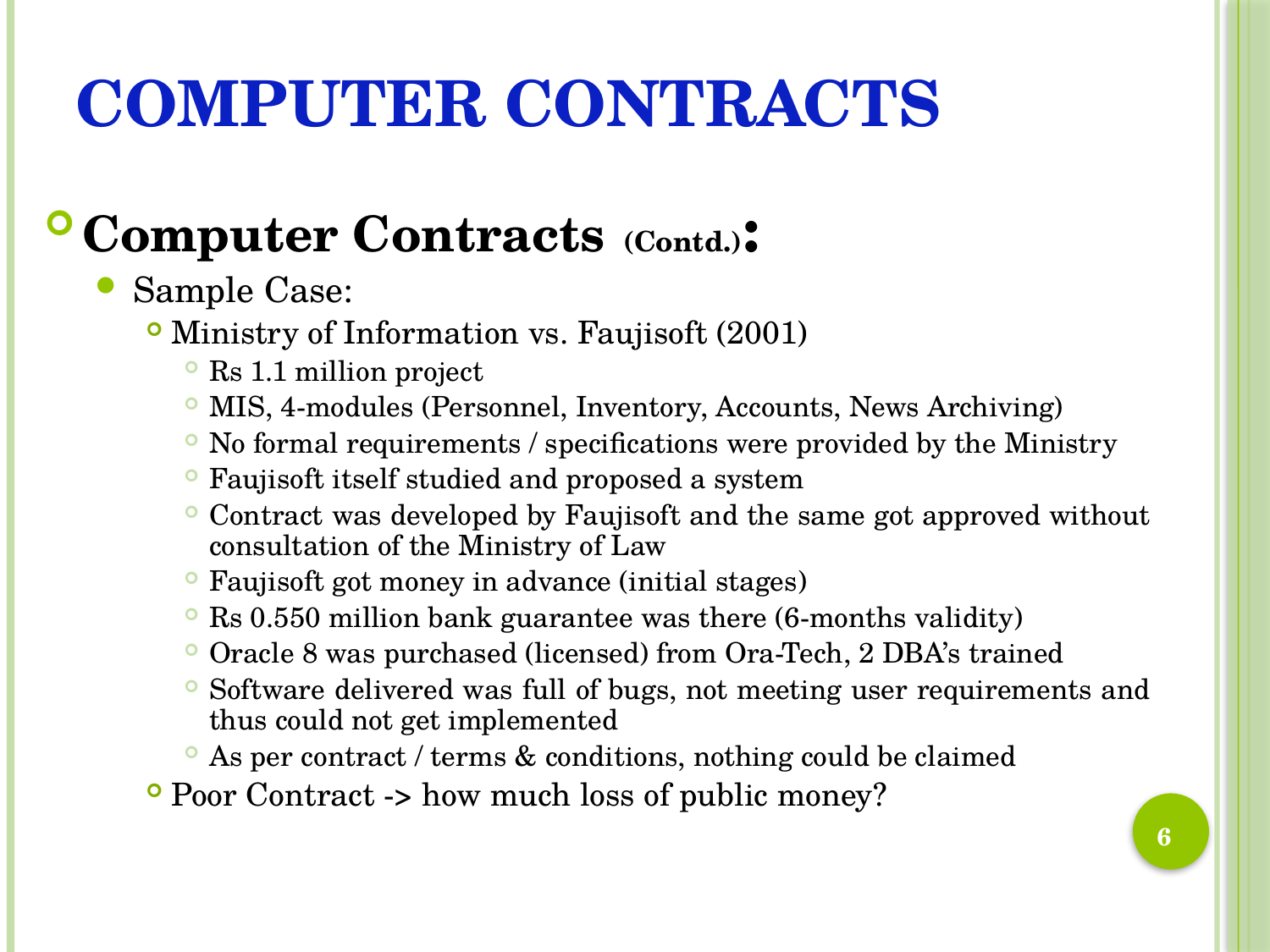

# Computer Contracts
Computer Contracts (Contd.):
Sample Case:
Ministry of Information vs. Faujisoft (2001)
Rs 1.1 million project
MIS, 4-modules (Personnel, Inventory, Accounts, News Archiving)
No formal requirements / specifications were provided by the Ministry
Faujisoft itself studied and proposed a system
Contract was developed by Faujisoft and the same got approved without consultation of the Ministry of Law
Faujisoft got money in advance (initial stages)
Rs 0.550 million bank guarantee was there (6-months validity)
Oracle 8 was purchased (licensed) from Ora-Tech, 2 DBA’s trained
Software delivered was full of bugs, not meeting user requirements and thus could not get implemented
As per contract / terms & conditions, nothing could be claimed
Poor Contract -> how much loss of public money?
6